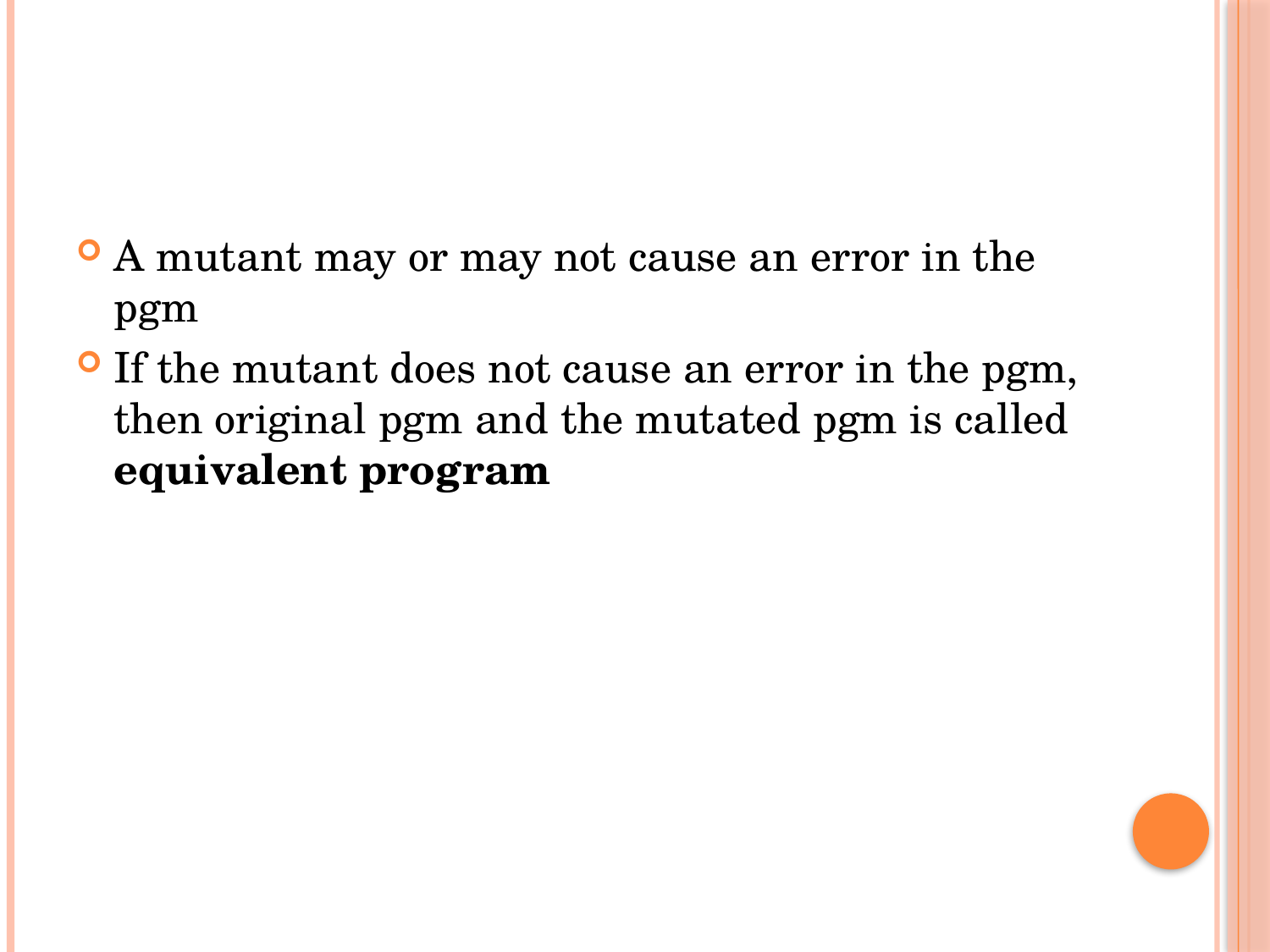

#
A mutant may or may not cause an error in the pgm
If the mutant does not cause an error in the pgm, then original pgm and the mutated pgm is called equivalent program